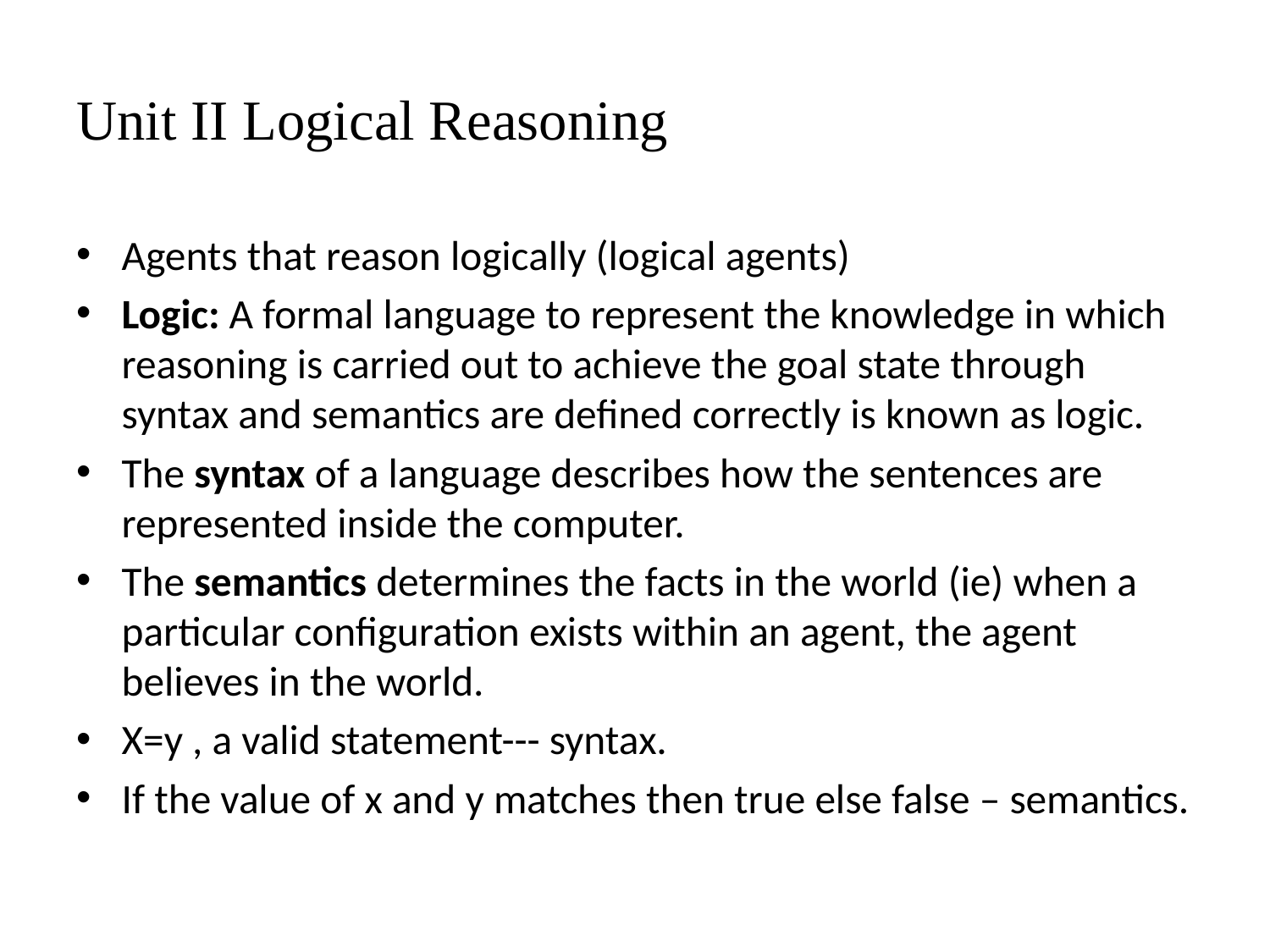

# Unit II Logical Reasoning
Agents that reason logically (logical agents)
Logic: A formal language to represent the knowledge in which reasoning is carried out to achieve the goal state through syntax and semantics are defined correctly is known as logic.
The syntax of a language describes how the sentences are represented inside the computer.
The semantics determines the facts in the world (ie) when a particular configuration exists within an agent, the agent believes in the world.
X=y , a valid statement--- syntax.
If the value of x and y matches then true else false – semantics.